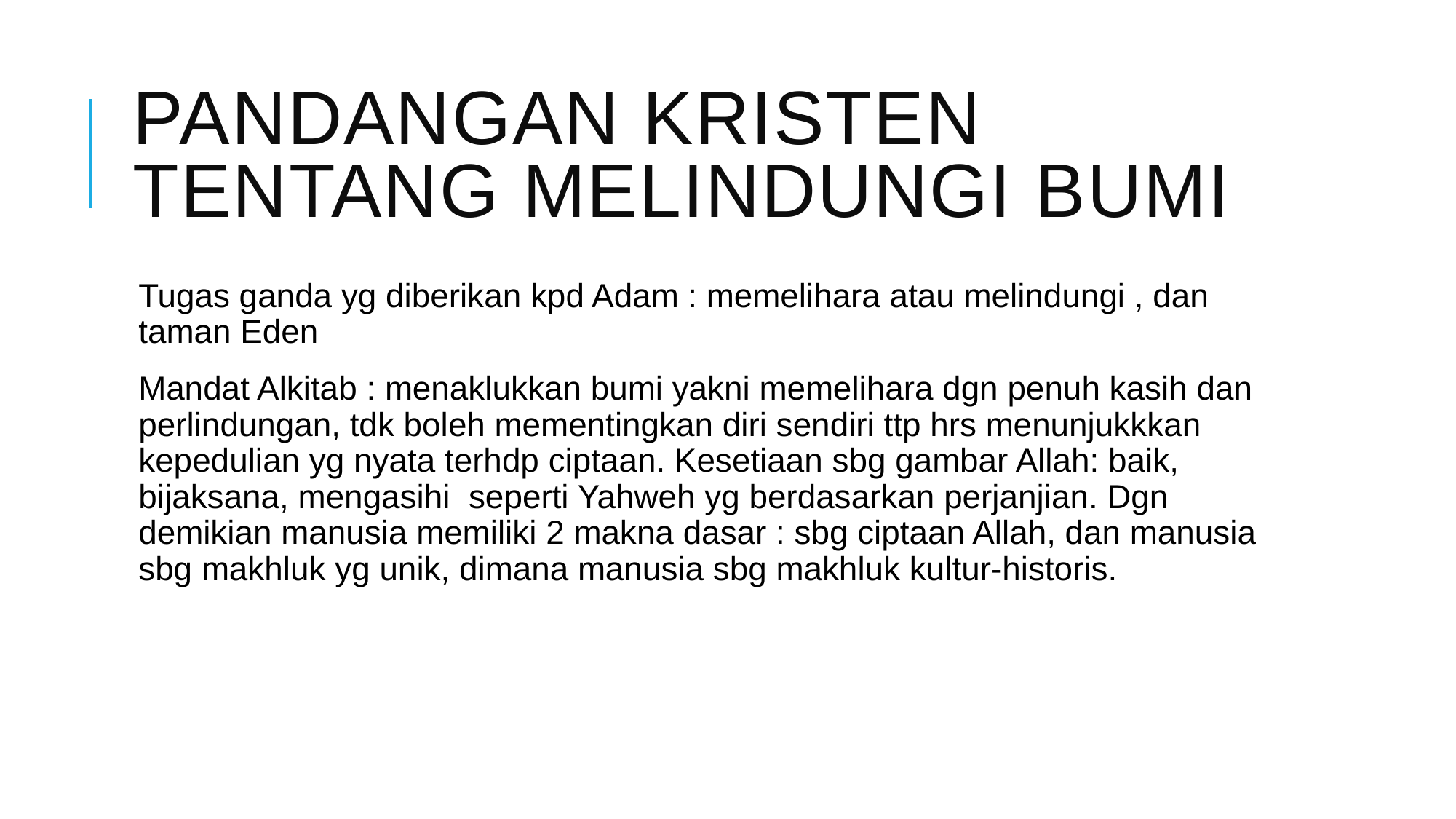

# Pandangan Kristen tentang Melindungi Bumi
Tugas ganda yg diberikan kpd Adam : memelihara atau melindungi , dan taman Eden
Mandat Alkitab : menaklukkan bumi yakni memelihara dgn penuh kasih dan perlindungan, tdk boleh mementingkan diri sendiri ttp hrs menunjukkkan kepedulian yg nyata terhdp ciptaan. Kesetiaan sbg gambar Allah: baik, bijaksana, mengasihi  seperti Yahweh yg berdasarkan perjanjian. Dgn demikian manusia memiliki 2 makna dasar : sbg ciptaan Allah, dan manusia sbg makhluk yg unik, dimana manusia sbg makhluk kultur-historis.